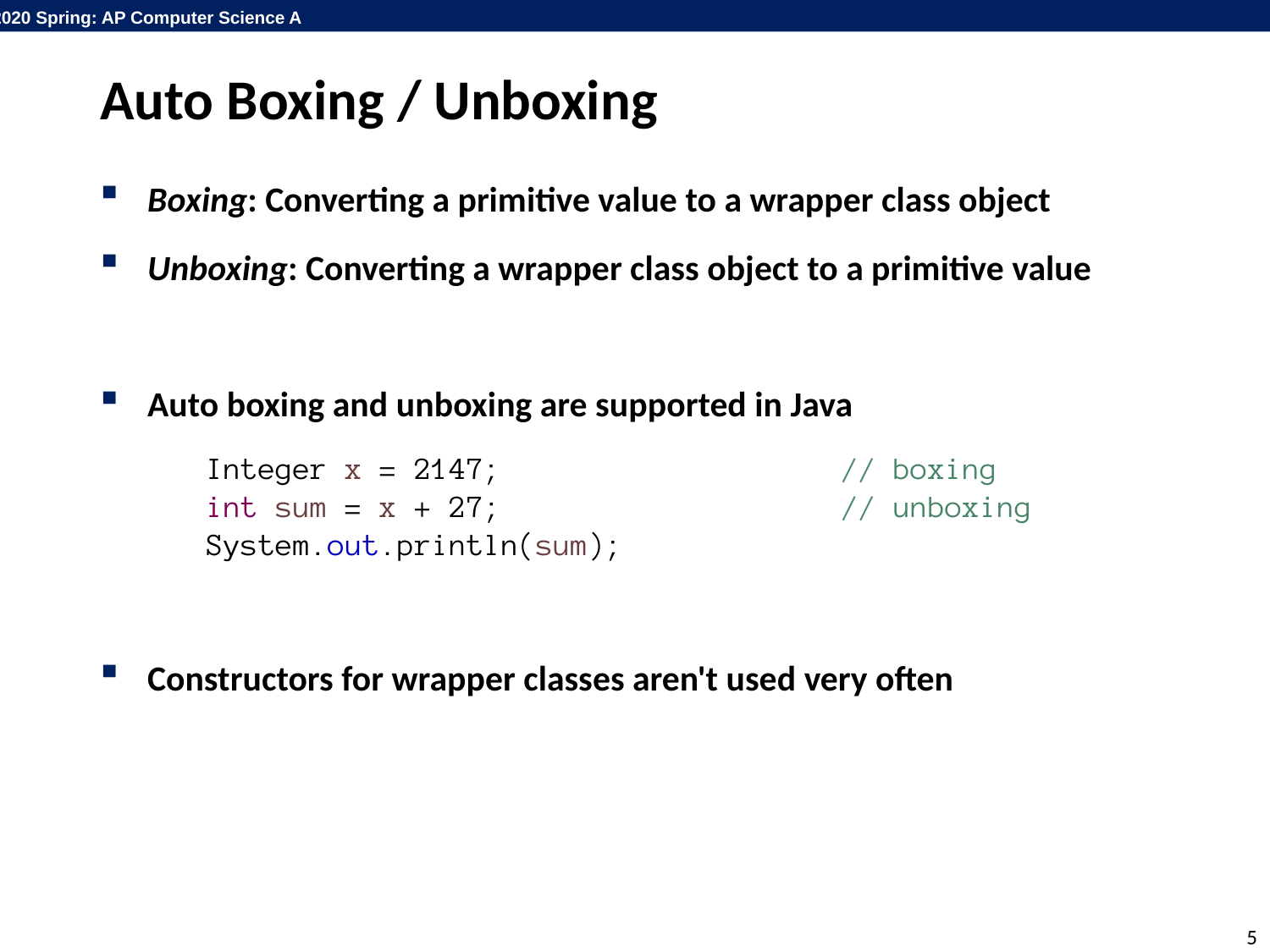

# Auto Boxing / Unboxing
Boxing: Converting a primitive value to a wrapper class object
Unboxing: Converting a wrapper class object to a primitive value

Auto boxing and unboxing are supported in Java

Constructors for wrapper classes aren't used very often
Integer x = 2147;			// boxing
int sum = x + 27;			// unboxing
System.out.println(sum);
5